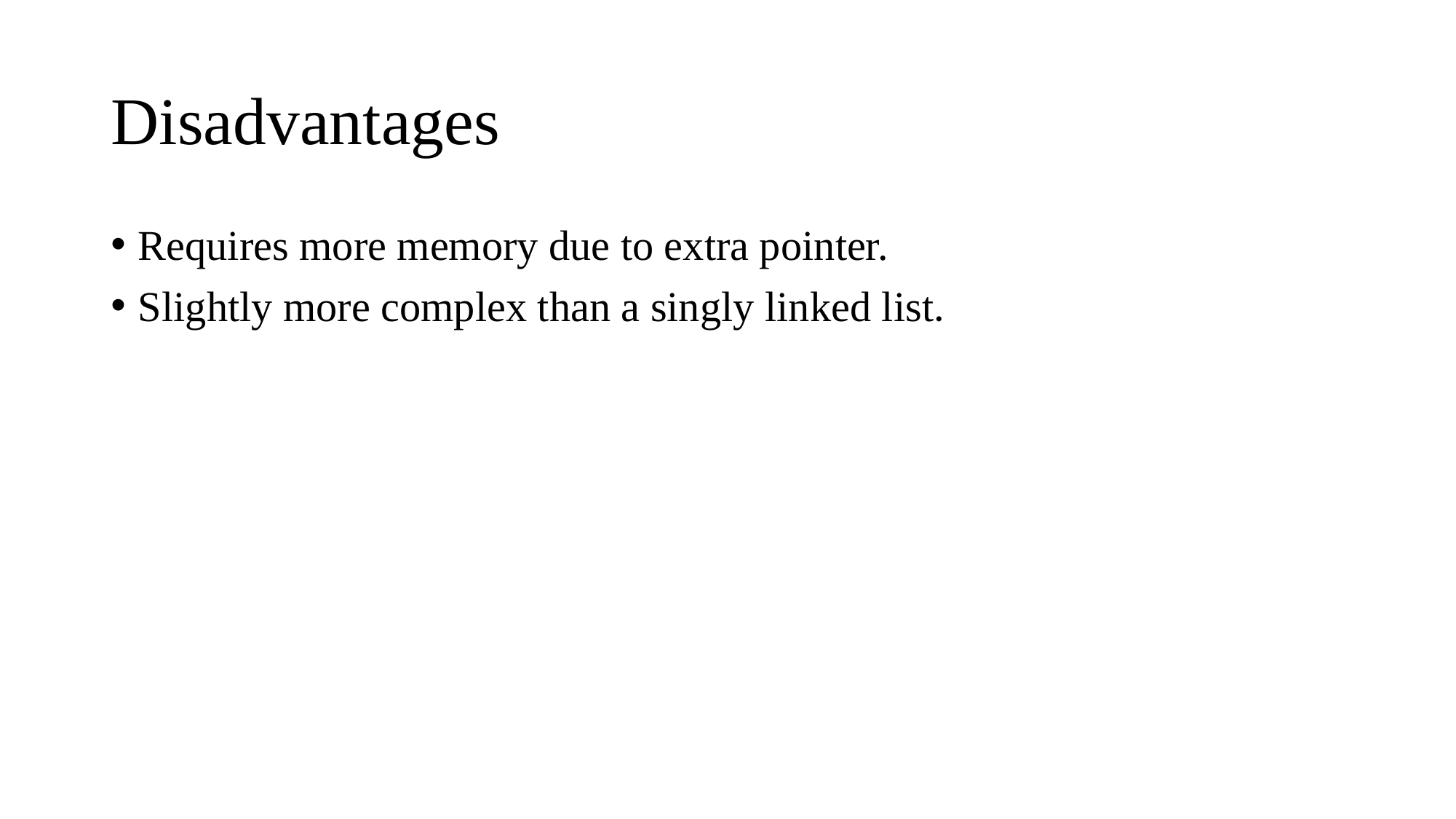

# Disadvantages
Requires more memory due to extra pointer.
Slightly more complex than a singly linked list.